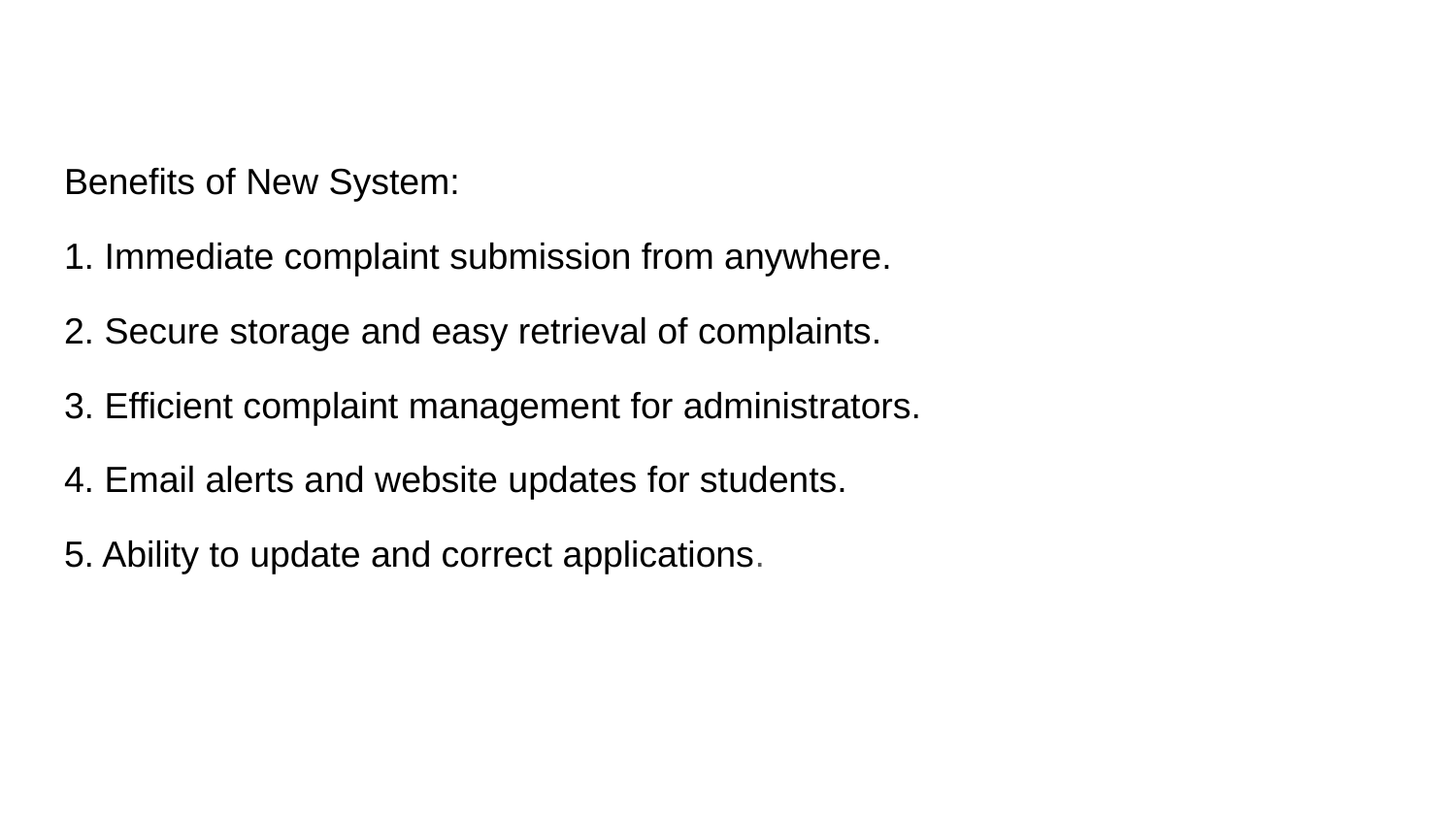

Benefits of New System:
1. Immediate complaint submission from anywhere.
2. Secure storage and easy retrieval of complaints.
3. Efficient complaint management for administrators.
4. Email alerts and website updates for students.
5. Ability to update and correct applications.